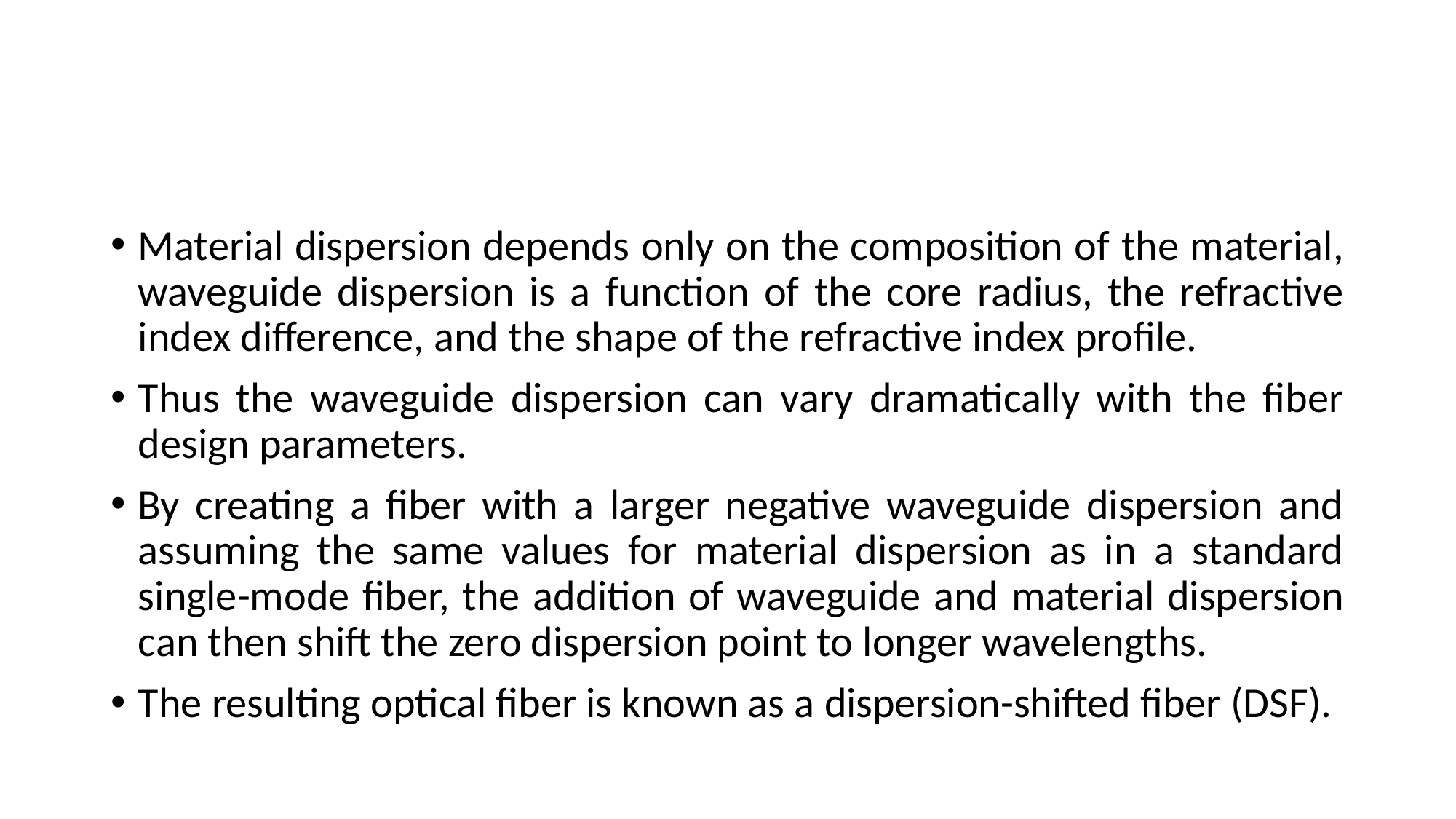

#
Material dispersion depends only on the composition of the material, waveguide dispersion is a function of the core radius, the refractive index difference, and the shape of the refractive index profile.
Thus the waveguide dispersion can vary dramatically with the fiber design parameters.
By creating a fiber with a larger negative waveguide dispersion and assuming the same values for material dispersion as in a standard single-mode fiber, the addition of waveguide and material dispersion can then shift the zero dispersion point to longer wavelengths.
The resulting optical fiber is known as a dispersion-shifted fiber (DSF).